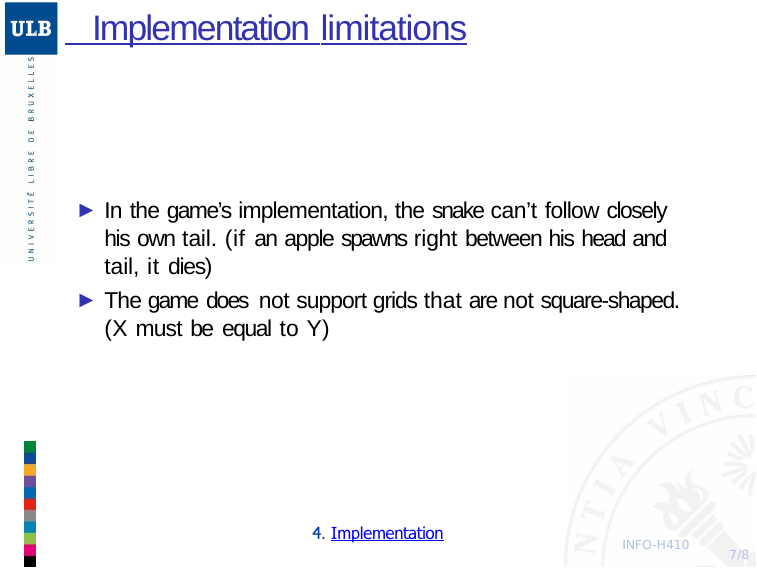

# Implementation limitations
In the game’s implementation, the snake can’t follow closely  his own tail. (if an apple spawns right between his head and  tail, it dies)
The game does not support grids that are not square-shaped.  (X must be equal to Y)
4. Implementation
INFO-H410
7/8